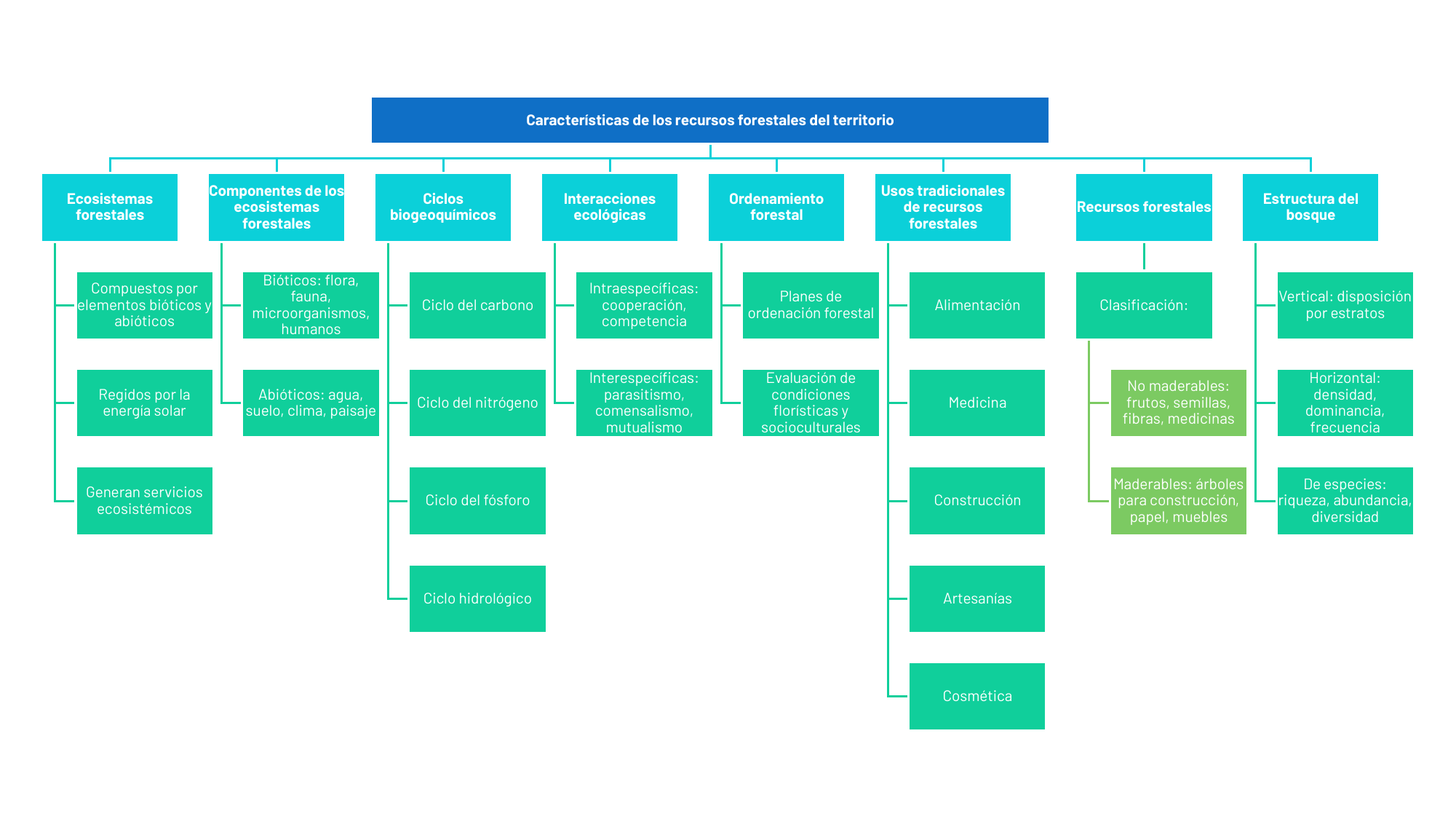

Características de los recursos forestales del territorio
Ecosistemas forestales
Compuestos por elementos bióticos y abióticos
Regidos por la energía solar
Generan servicios ecosistémicos
Componentes de los ecosistemas forestales
Bióticos: flora, fauna, microorganismos, humanos
Abióticos: agua, suelo, clima, paisaje
Ciclos biogeoquímicos
Ciclo del carbono
Ciclo del nitrógeno
Ciclo del fósforo
Ciclo hidrológico
Interacciones ecológicas
Intraespecíficas: cooperación, competencia
Interespecíficas: parasitismo, comensalismo, mutualismo
Ordenamiento forestal
Planes de ordenación forestal
Evaluación de condiciones florísticas y socioculturales
Usos tradicionales de recursos forestales
Alimentación
Medicina
Construcción
Artesanías
Cosmética
Recursos forestales
Clasificación:
No maderables: frutos, semillas, fibras, medicinas
Maderables: árboles para construcción, papel, muebles
Estructura del bosque
Vertical: disposición por estratos
Horizontal: densidad, dominancia, frecuencia
De especies: riqueza, abundancia, diversidad